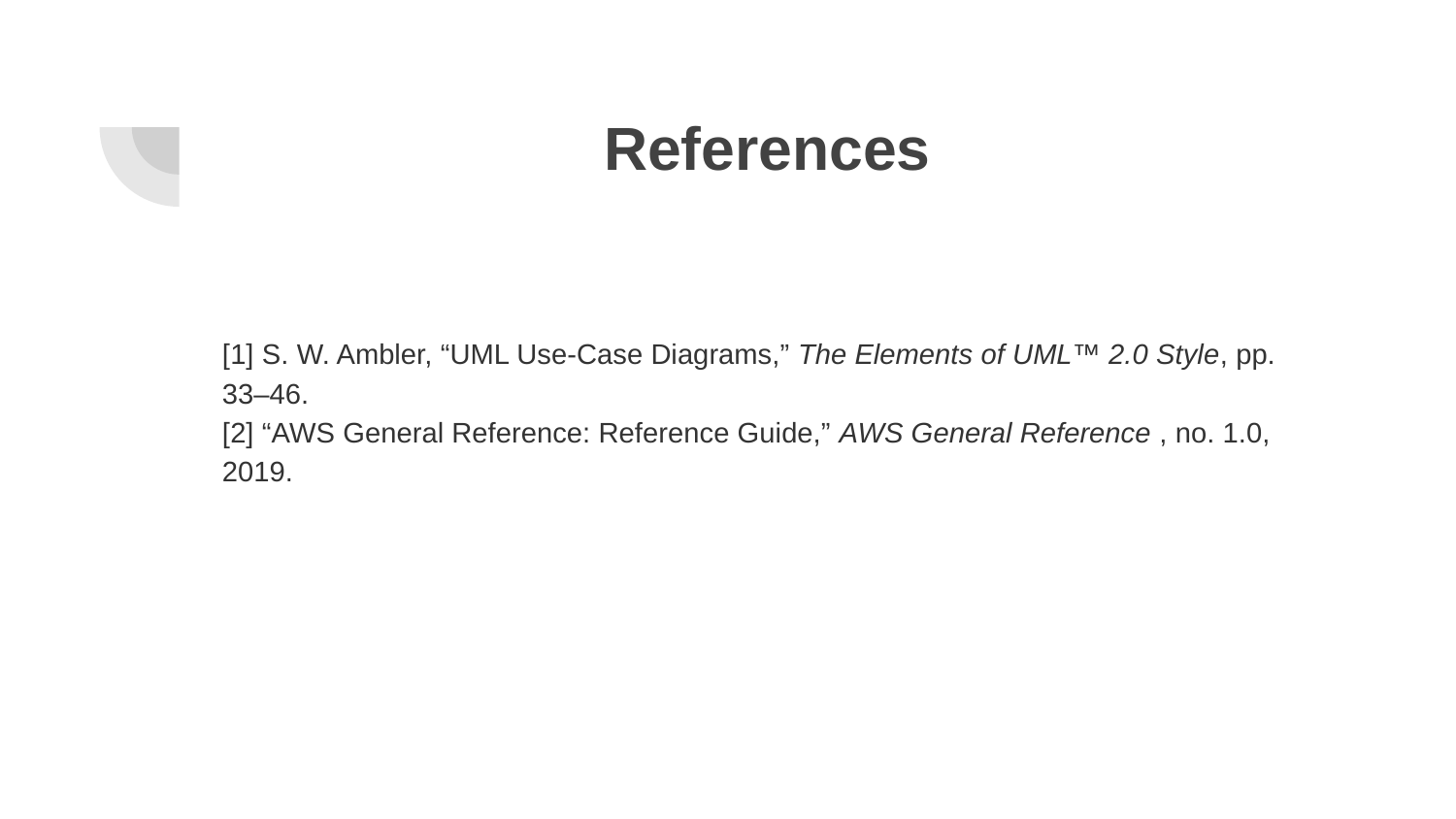

# References
[1] S. W. Ambler, “UML Use-Case Diagrams,” The Elements of UML™ 2.0 Style, pp.    33–46.
[2] “AWS General Reference: Reference Guide,” AWS General Reference , no. 1.0, 2019.